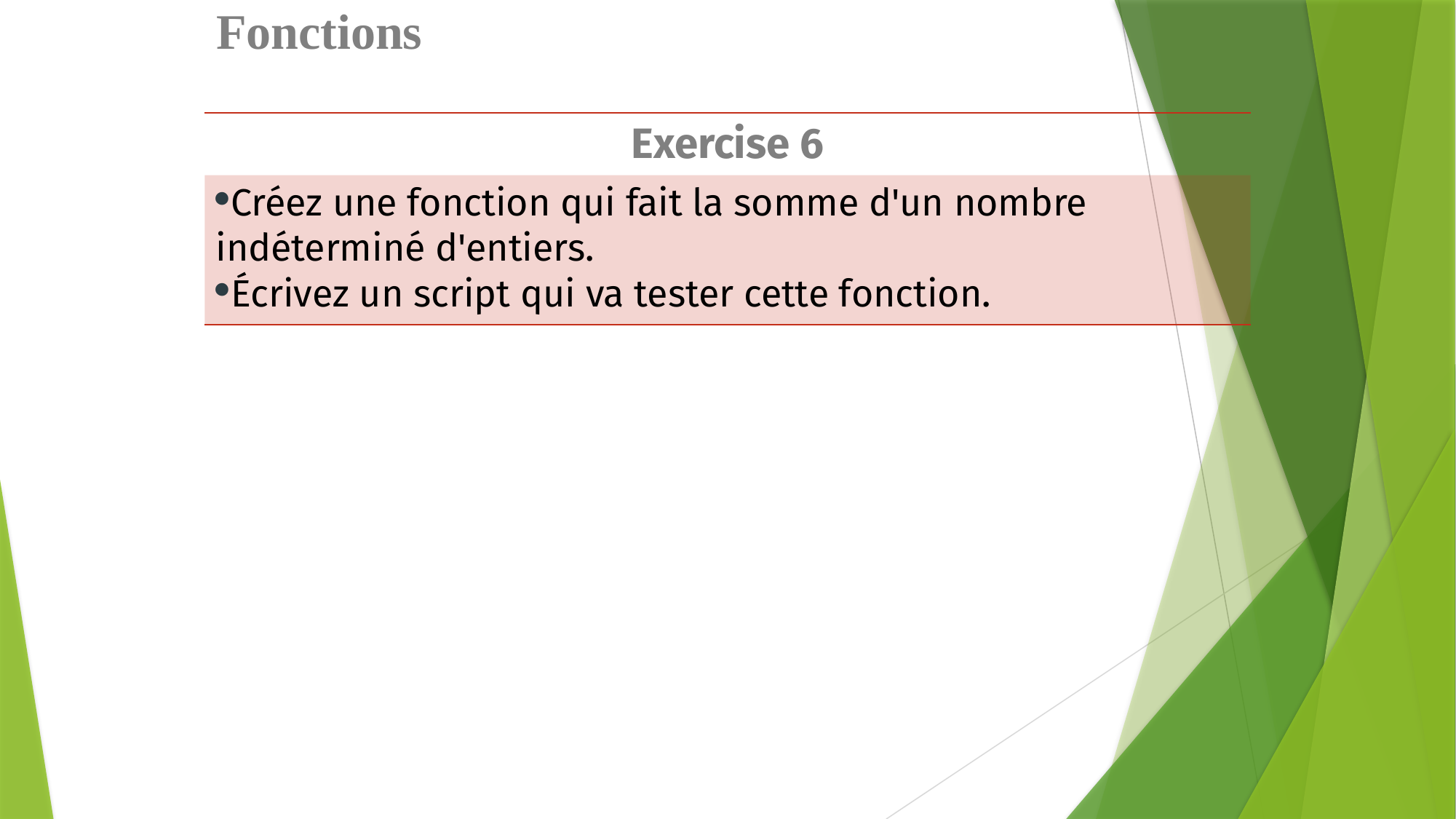

# Fonctions
| Exercise 6 |
| --- |
| Créez une fonction qui fait la somme d'un nombre indéterminé d'entiers. Écrivez un script qui va tester cette fonction. |